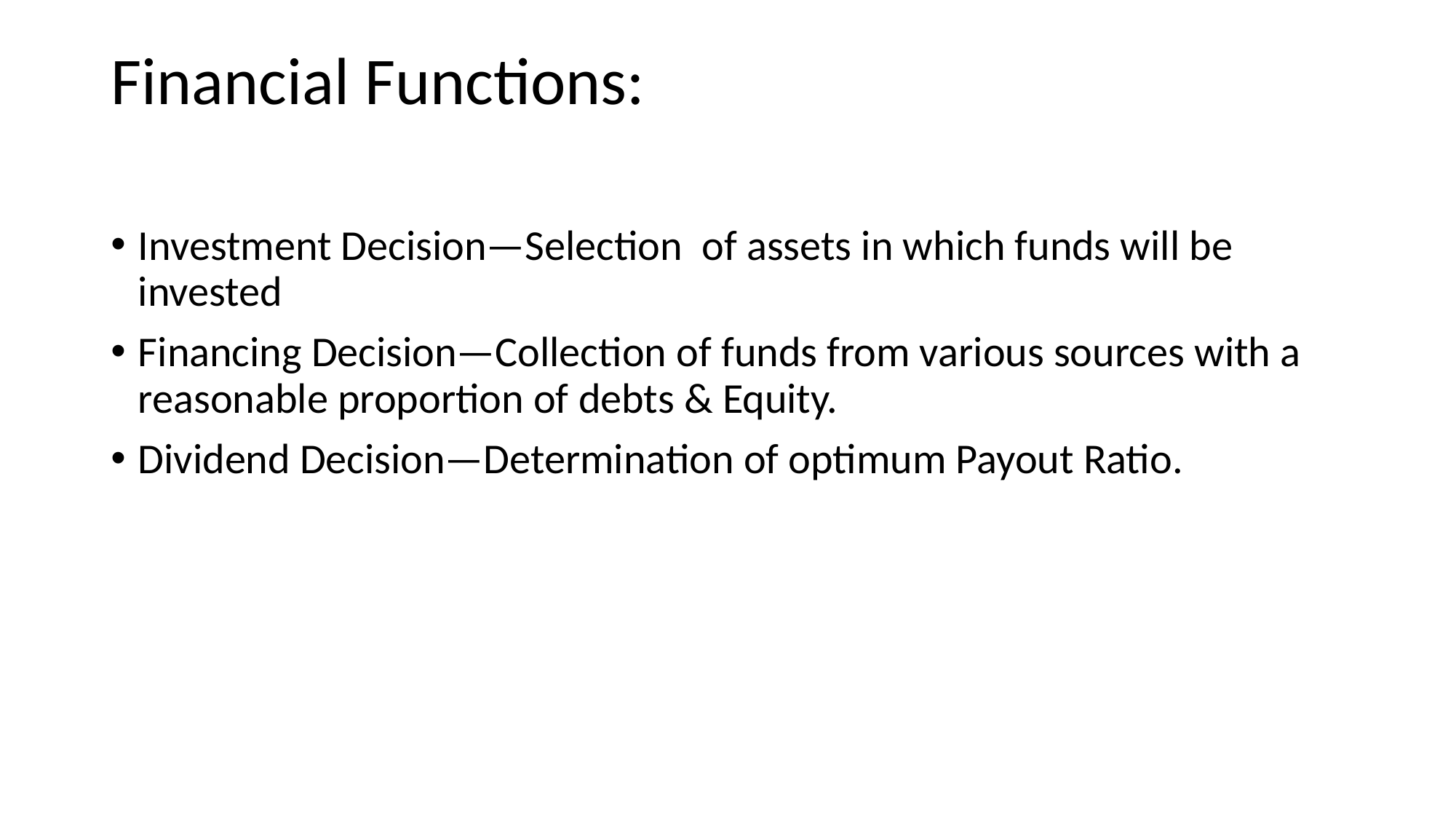

# Financial Functions:
Investment Decision—Selection  of assets in which funds will be invested
Financing Decision—Collection of funds from various sources with a reasonable proportion of debts & Equity.
Dividend Decision—Determination of optimum Payout Ratio.